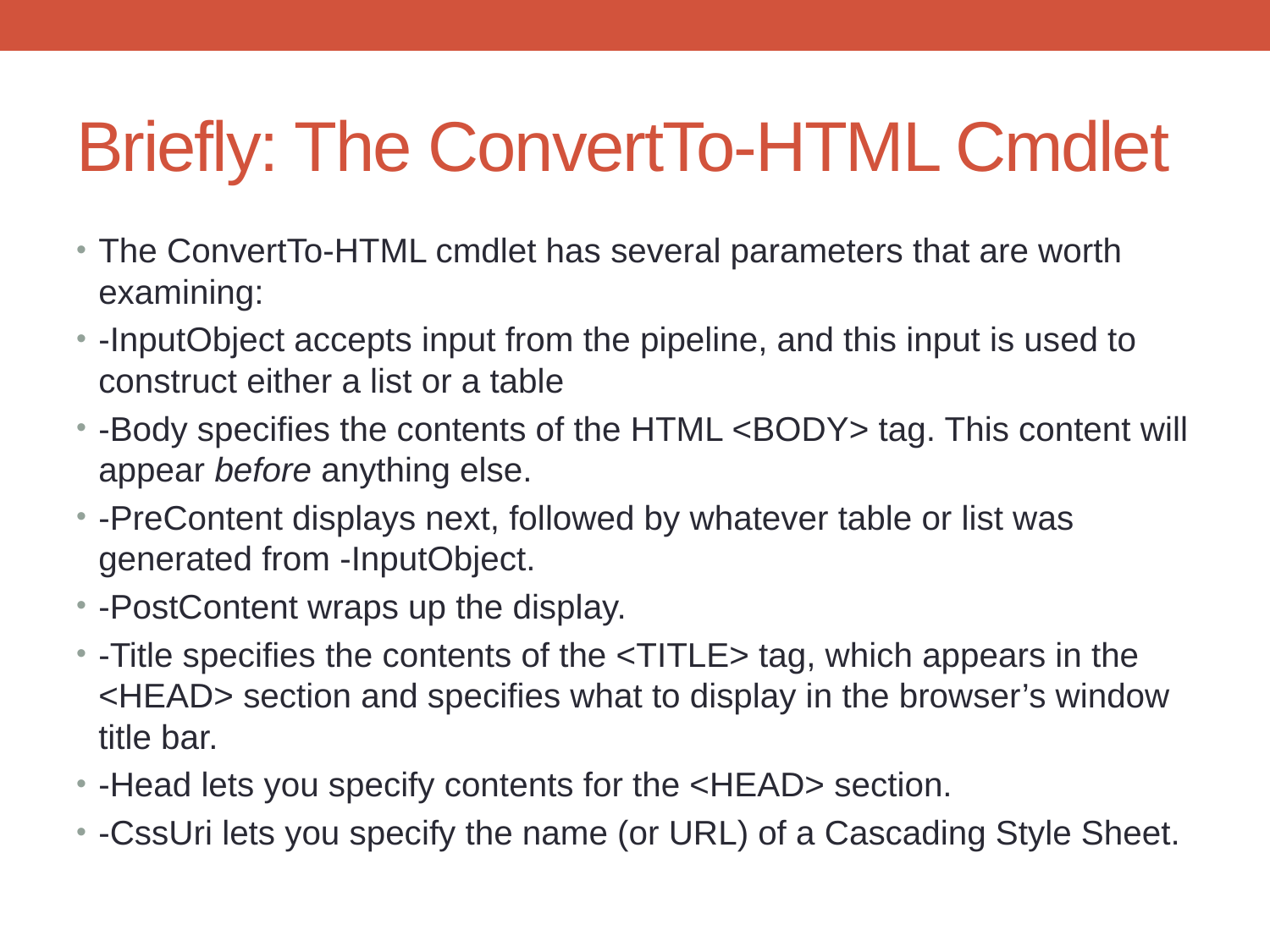

# Briefly: The ConvertTo-HTML Cmdlet
The ConvertTo-HTML cmdlet has several parameters that are worth examining:
-InputObject accepts input from the pipeline, and this input is used to construct either a list or a table
-Body specifies the contents of the HTML <BODY> tag. This content will appear before anything else.
-PreContent displays next, followed by whatever table or list was generated from -InputObject.
-PostContent wraps up the display.
-Title specifies the contents of the <TITLE> tag, which appears in the <HEAD> section and specifies what to display in the browser’s window title bar.
-Head lets you specify contents for the <HEAD> section.
-CssUri lets you specify the name (or URL) of a Cascading Style Sheet.